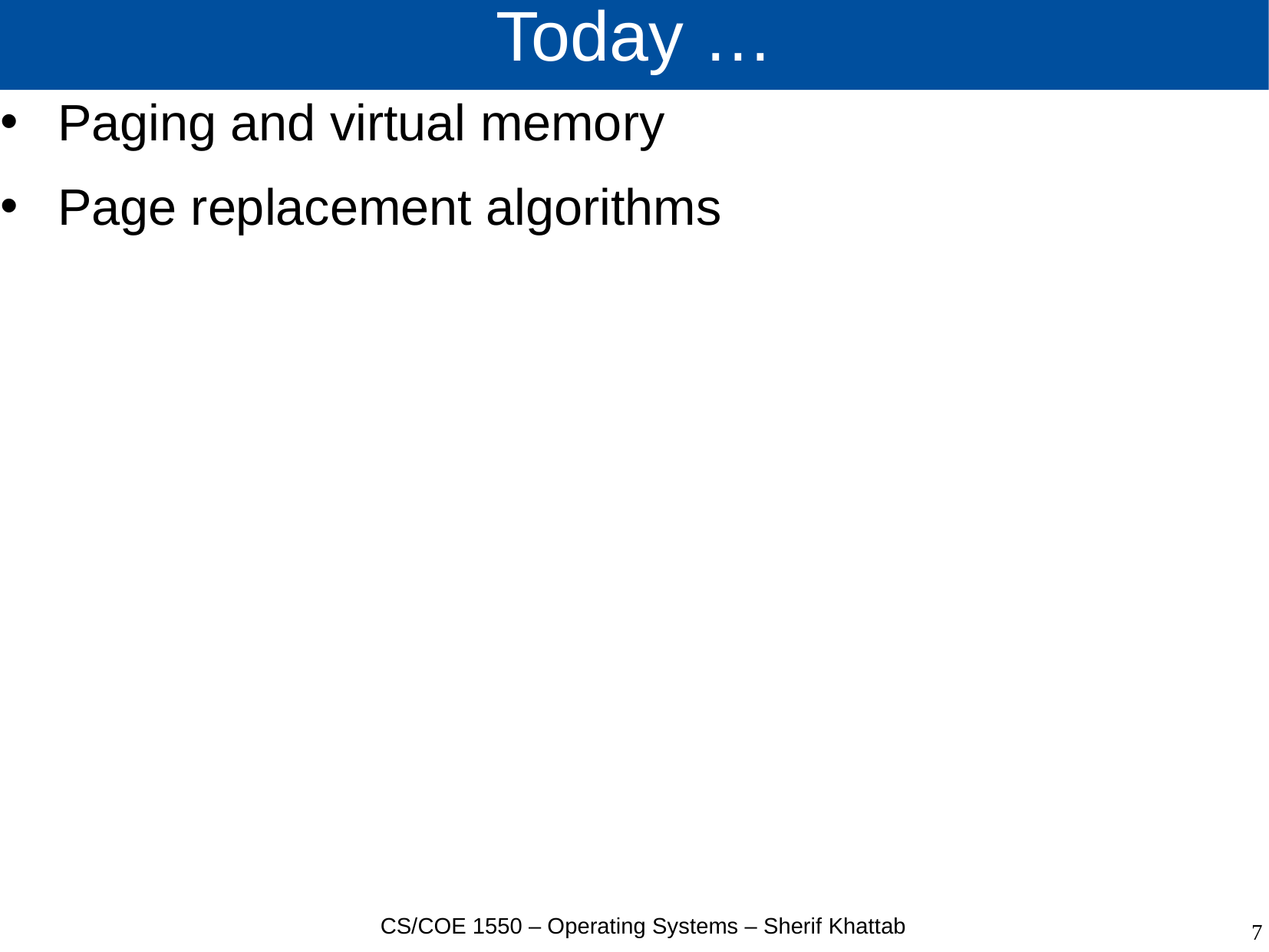

# Today …
Paging and virtual memory
Page replacement algorithms
CS/COE 1550 – Operating Systems – Sherif Khattab
7